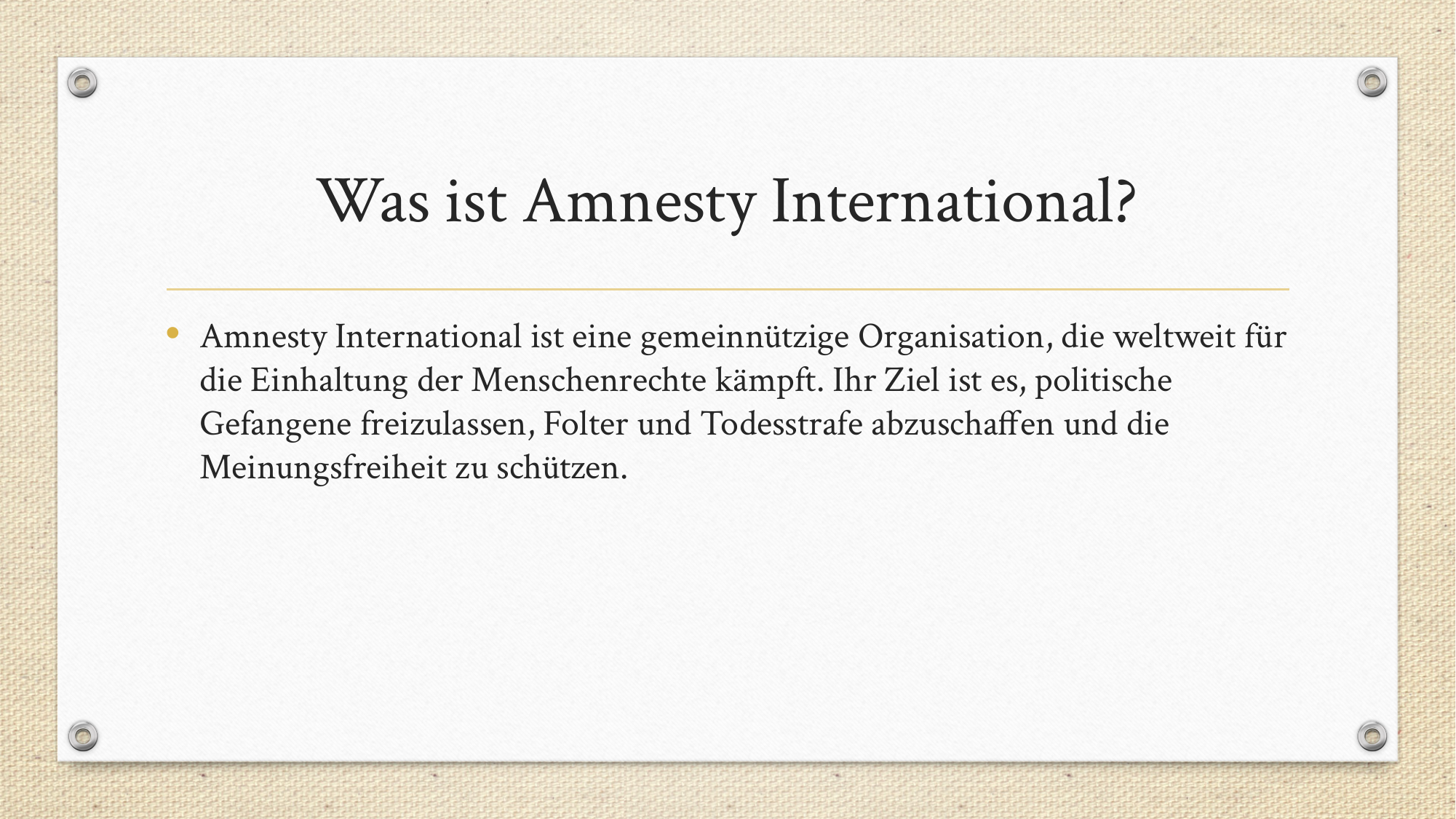

# Was ist Amnesty International?
Amnesty International ist eine gemeinnützige Organisation, die weltweit für die Einhaltung der Menschenrechte kämpft. Ihr Ziel ist es, politische Gefangene freizulassen, Folter und Todesstrafe abzuschaffen und die Meinungsfreiheit zu schützen.